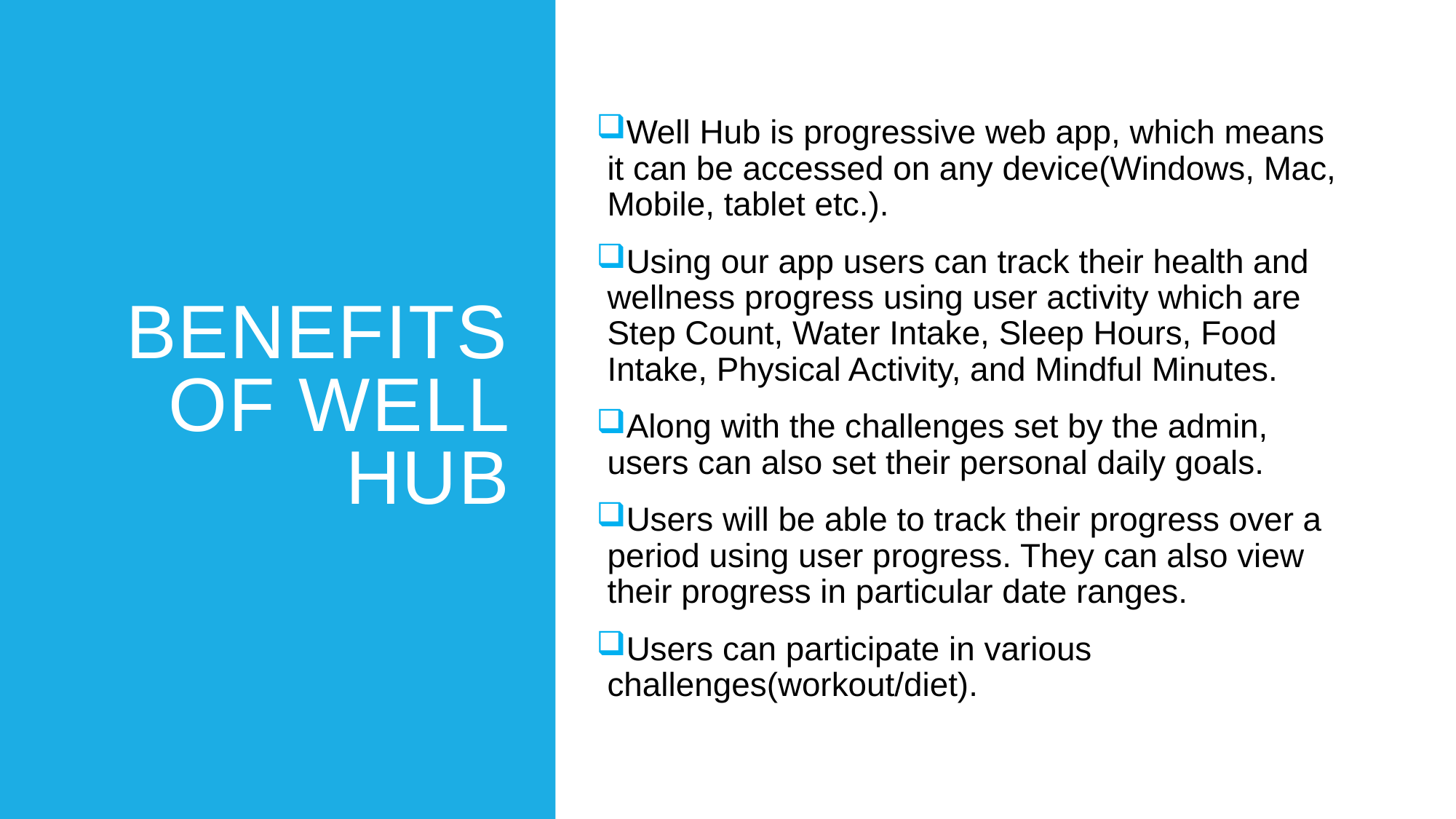

# Benefits of well hub
Well Hub is progressive web app, which means it can be accessed on any device(Windows, Mac, Mobile, tablet etc.).
Using our app users can track their health and wellness progress using user activity which are Step Count, Water Intake, Sleep Hours, Food Intake, Physical Activity, and Mindful Minutes.
Along with the challenges set by the admin, users can also set their personal daily goals.
Users will be able to track their progress over a period using user progress. They can also view their progress in particular date ranges.
Users can participate in various challenges(workout/diet).